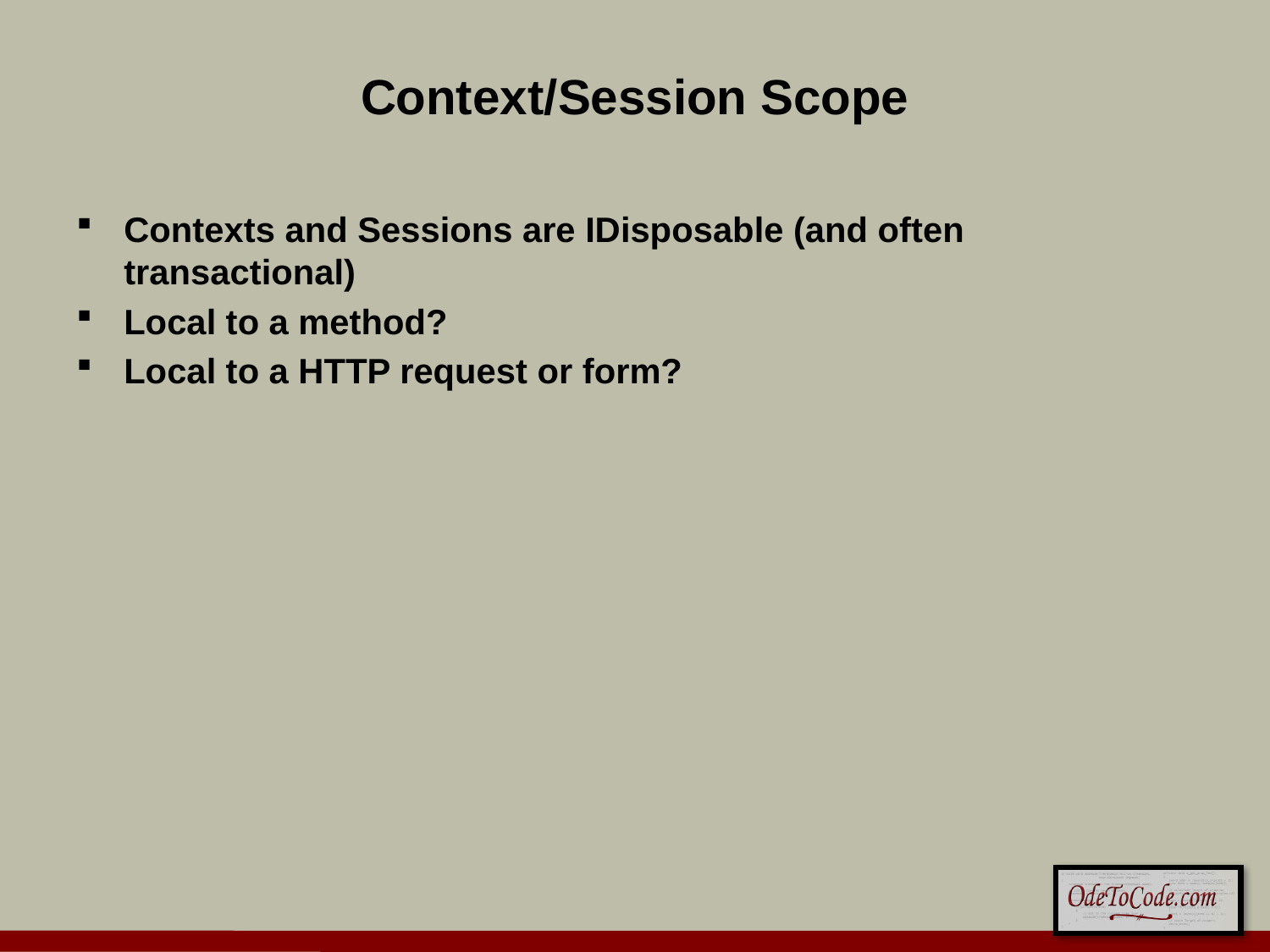

# Context/Session Scope
Contexts and Sessions are IDisposable (and often transactional)
Local to a method?
Local to a HTTP request or form?